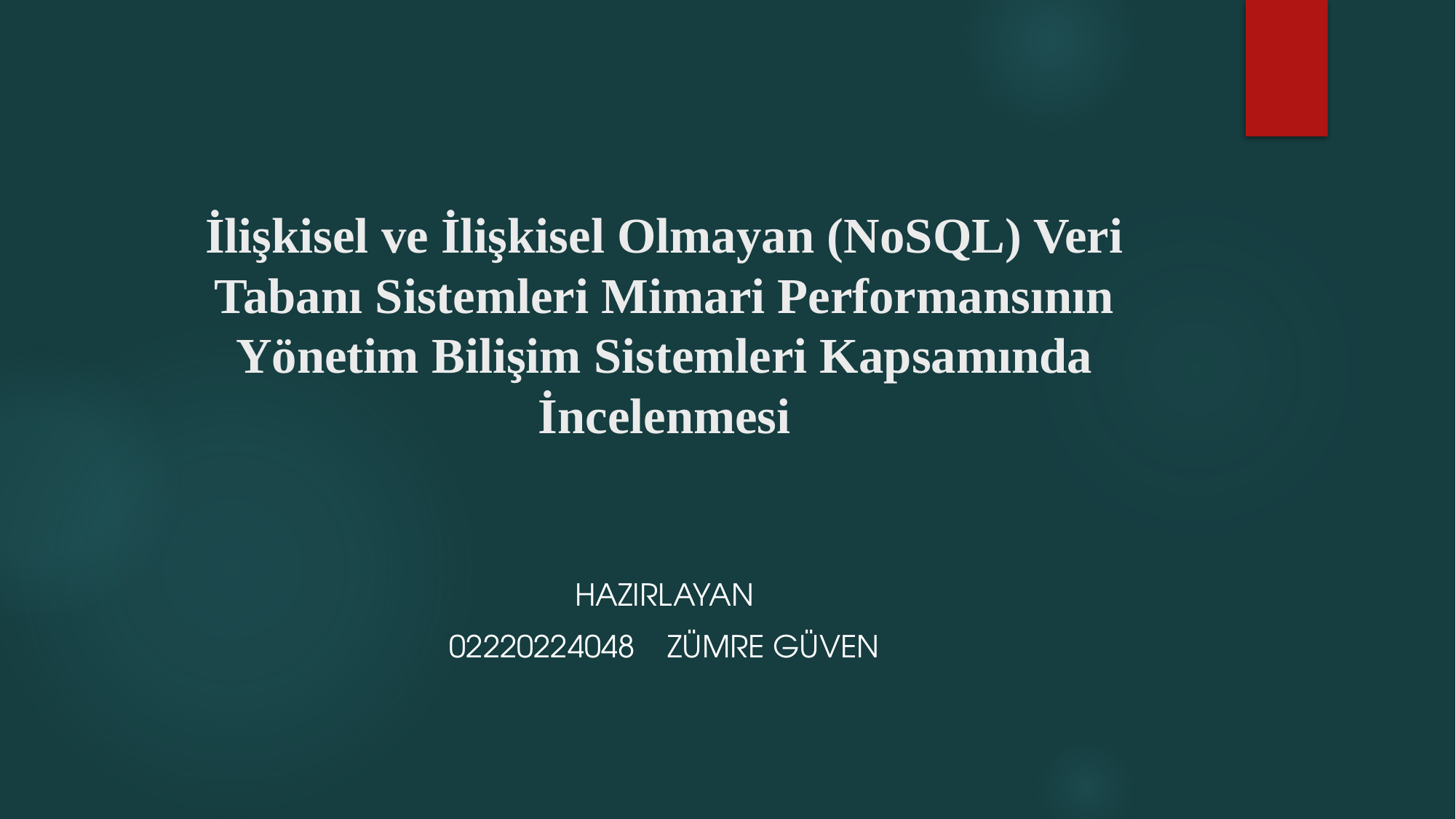

# İlişkisel ve İlişkisel Olmayan (NoSQL) Veri Tabanı Sistemleri Mimari Performansının Yönetim Bilişim Sistemleri Kapsamında İncelenmesi
HAZIRLAYAN
02220224048 	ZÜMRE GÜVEN